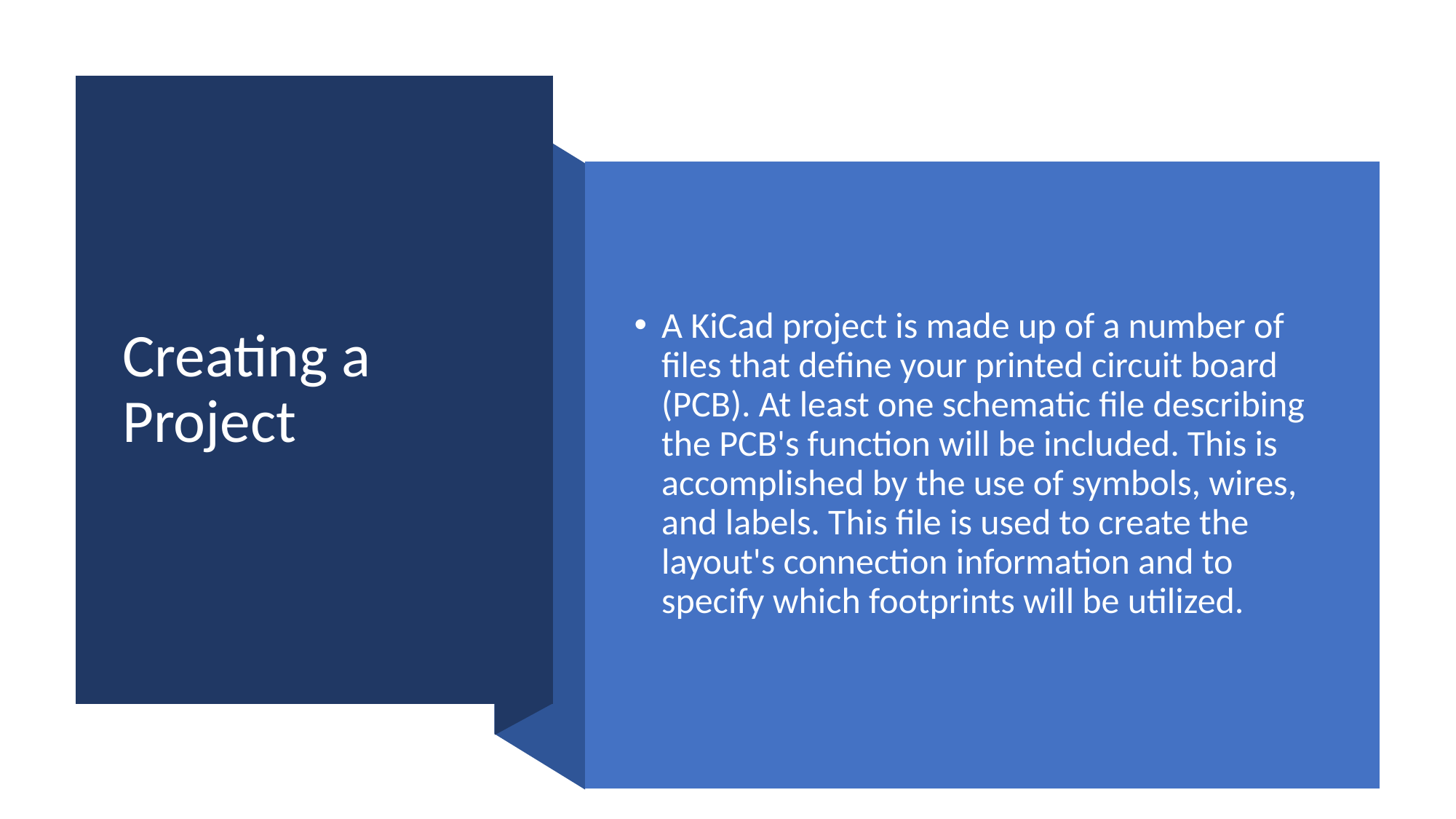

# Creating a Project

A KiCad project is made up of a number of files that define your printed circuit board (PCB). At least one schematic file describing the PCB's function will be included. This is accomplished by the use of symbols, wires, and labels. This file is used to create the layout's connection information and to specify which footprints will be utilized.